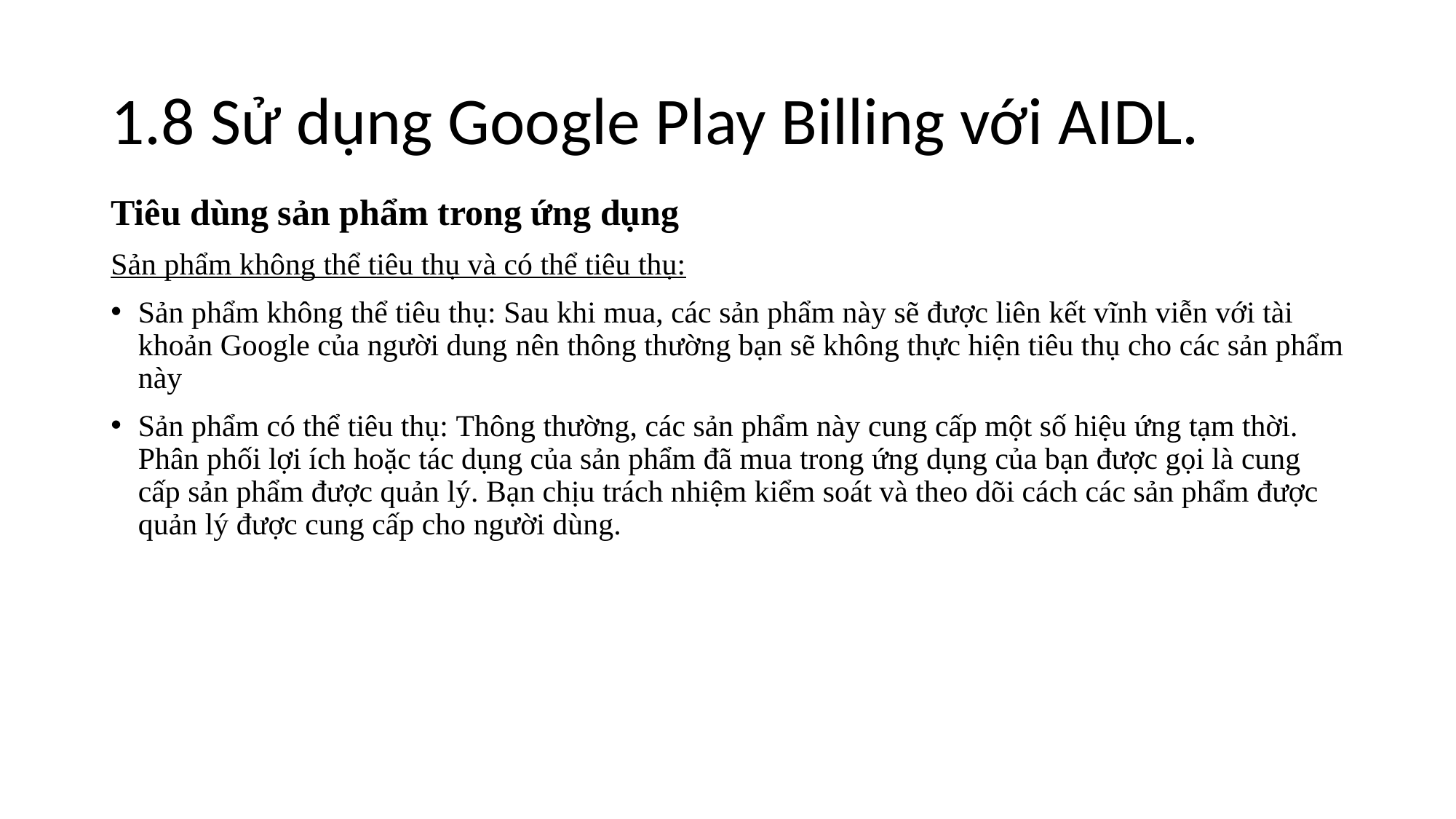

# 1.8 Sử dụng Google Play Billing với AIDL.
Tiêu dùng sản phẩm trong ứng dụng
Sản phẩm không thể tiêu thụ và có thể tiêu thụ:
Sản phẩm không thể tiêu thụ: Sau khi mua, các sản phẩm này sẽ được liên kết vĩnh viễn với tài khoản Google của người dung nên thông thường bạn sẽ không thực hiện tiêu thụ cho các sản phẩm này
Sản phẩm có thể tiêu thụ: Thông thường, các sản phẩm này cung cấp một số hiệu ứng tạm thời. Phân phối lợi ích hoặc tác dụng của sản phẩm đã mua trong ứng dụng của bạn được gọi là cung cấp sản phẩm được quản lý. Bạn chịu trách nhiệm kiểm soát và theo dõi cách các sản phẩm được quản lý được cung cấp cho người dùng.